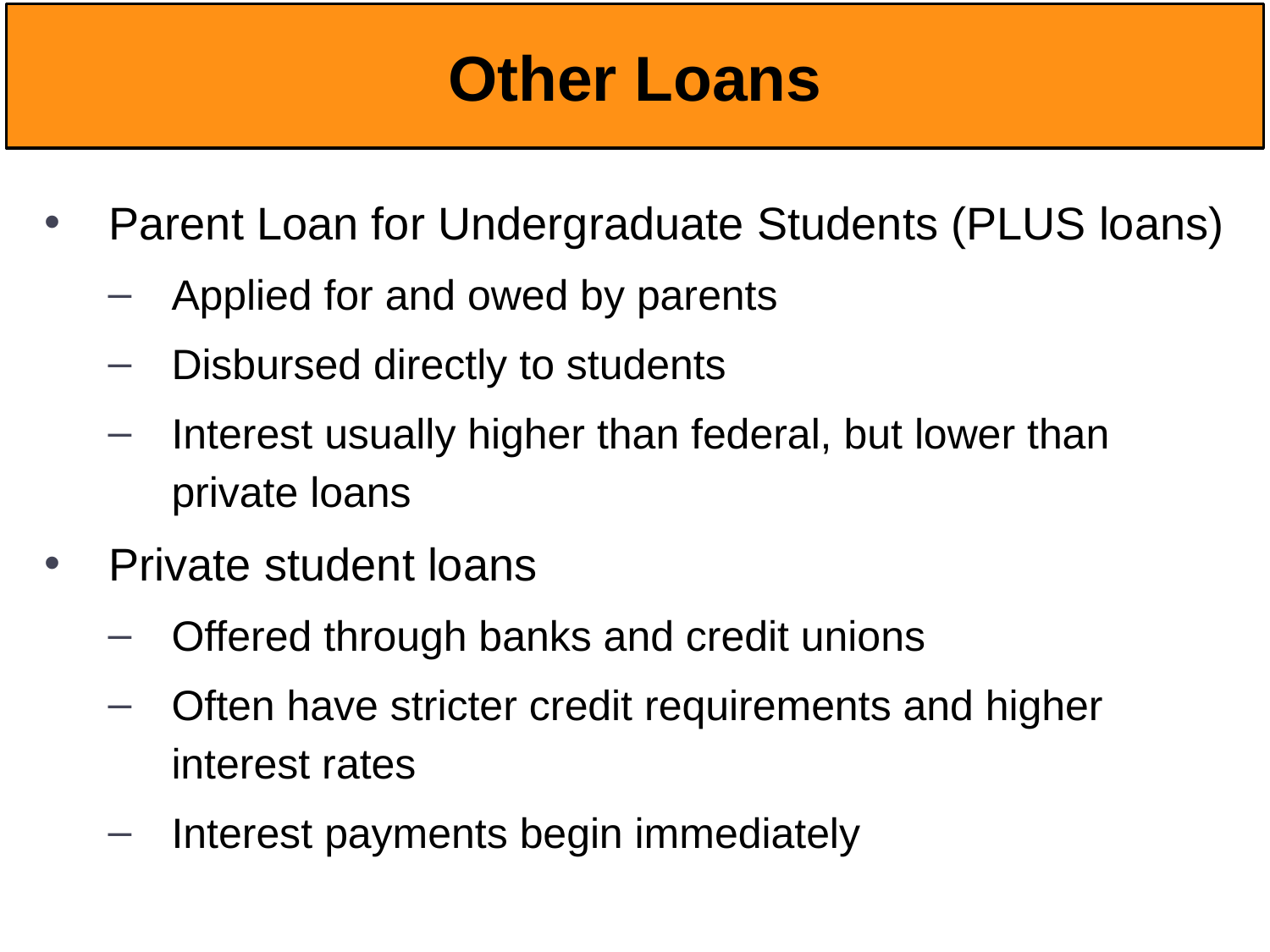

# Other Loans
Parent Loan for Undergraduate Students (PLUS loans)
Applied for and owed by parents
Disbursed directly to students
Interest usually higher than federal, but lower than private loans
Private student loans
Offered through banks and credit unions
Often have stricter credit requirements and higher interest rates
Interest payments begin immediately